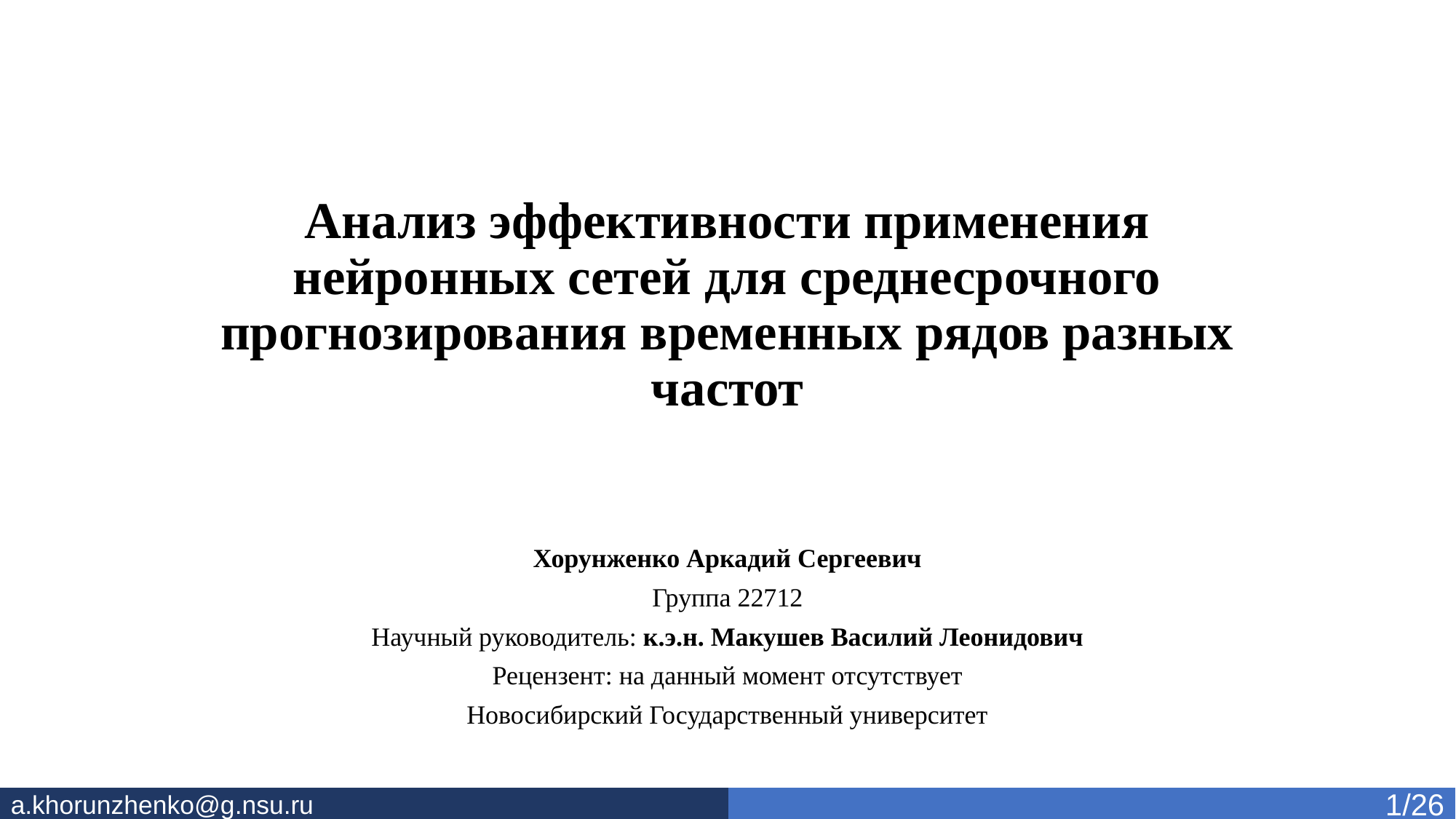

# Анализ эффективности применения нейронных сетей для среднесрочного прогнозирования временных рядов разных частот
Хорунженко Аркадий Сергеевич
Группа 22712
Научный руководитель: к.э.н. Макушев Василий Леонидович
Рецензент: на данный момент отсутствует
Новосибирский Государственный университет
a.khorunzhenko@g.nsu.ru
1/26